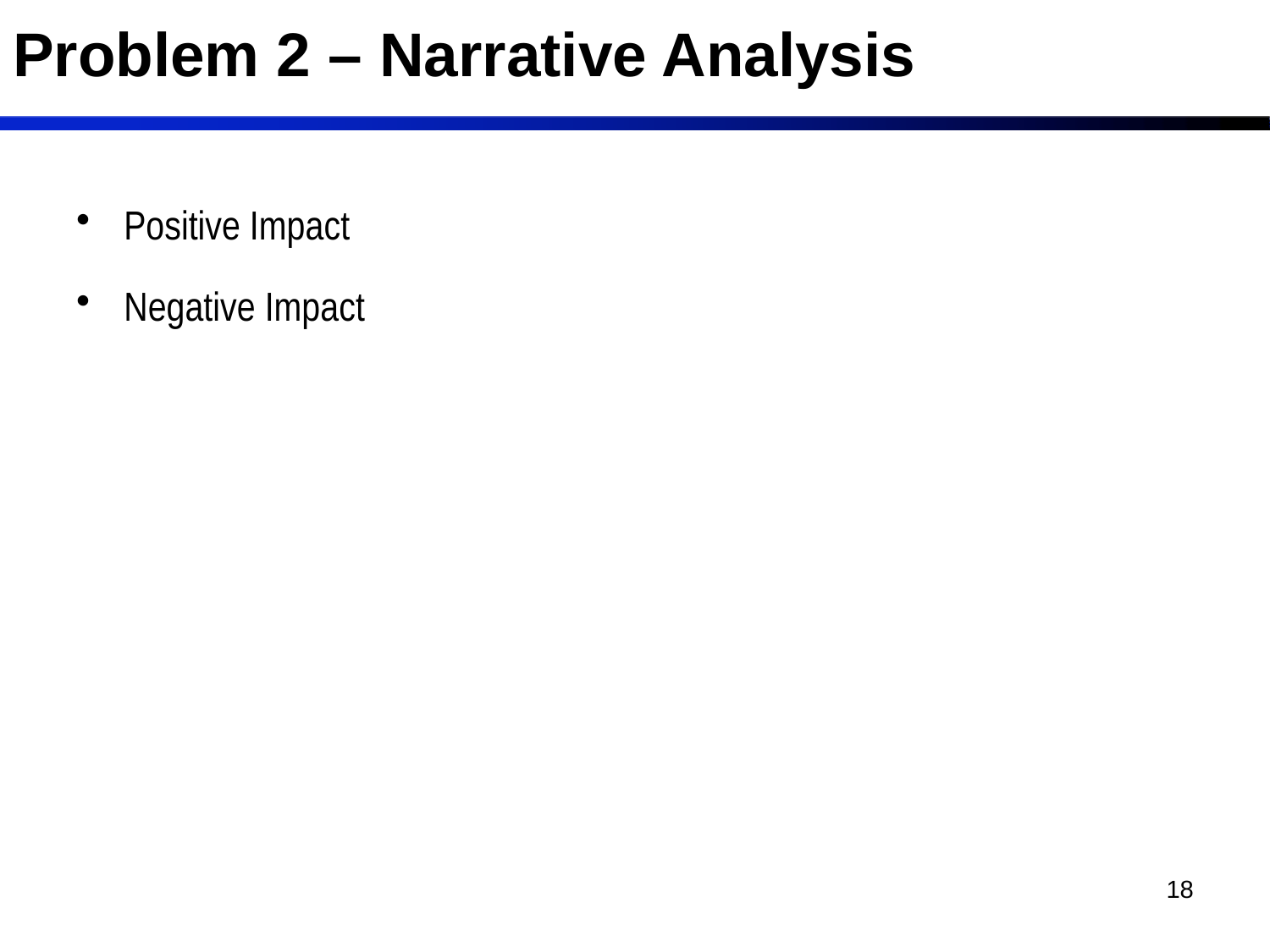

# Problem 2 – Narrative Analysis

Positive Impact
Negative Impact
18